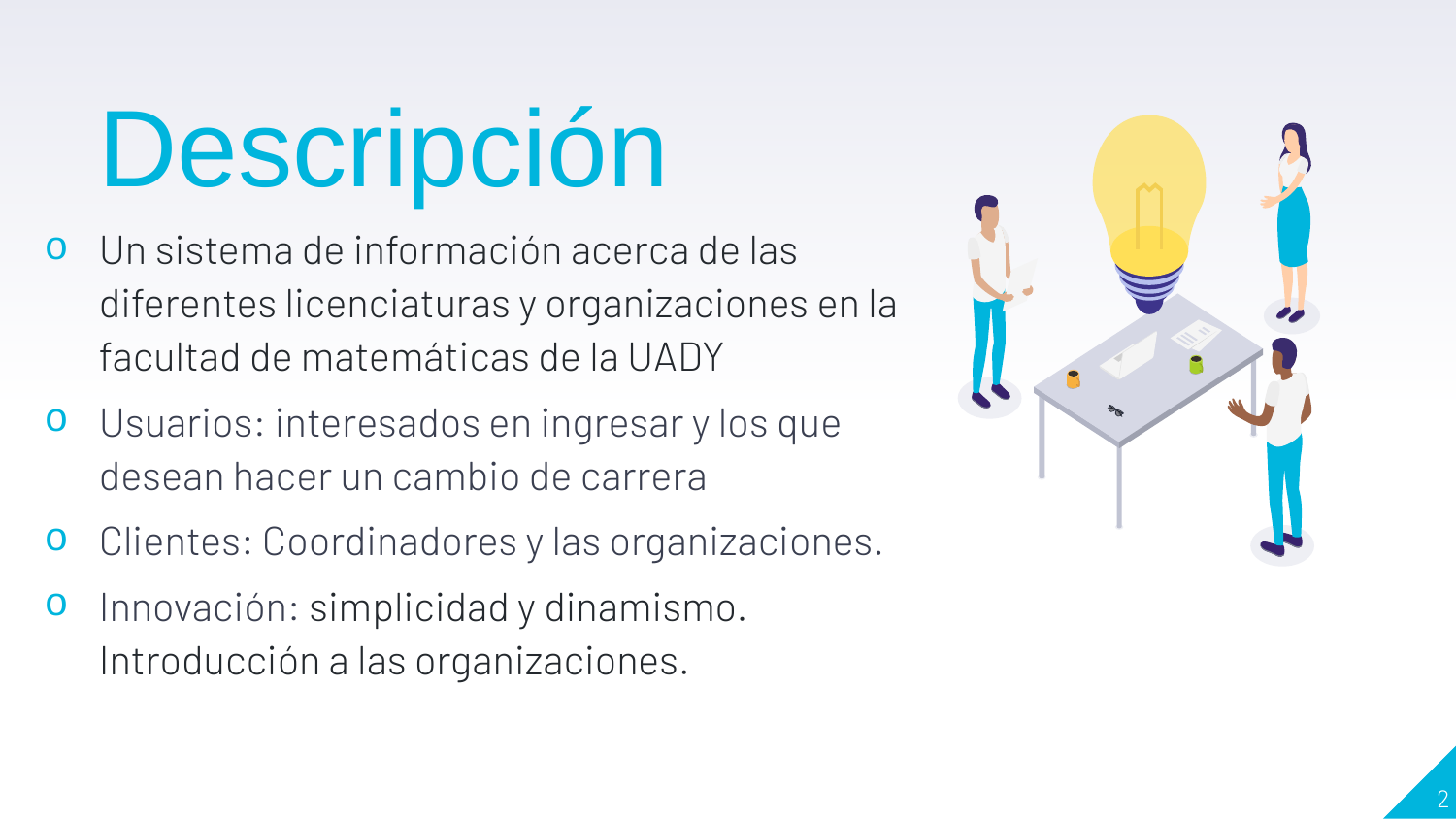

Descripción

Un sistema de información acerca de las diferentes licenciaturas y organizaciones en la facultad de matemáticas de la UADY
Usuarios: interesados en ingresar y los que desean hacer un cambio de carrera
Clientes: Coordinadores y las organizaciones.
Innovación: simplicidad y dinamismo. Introducción a las organizaciones.
2